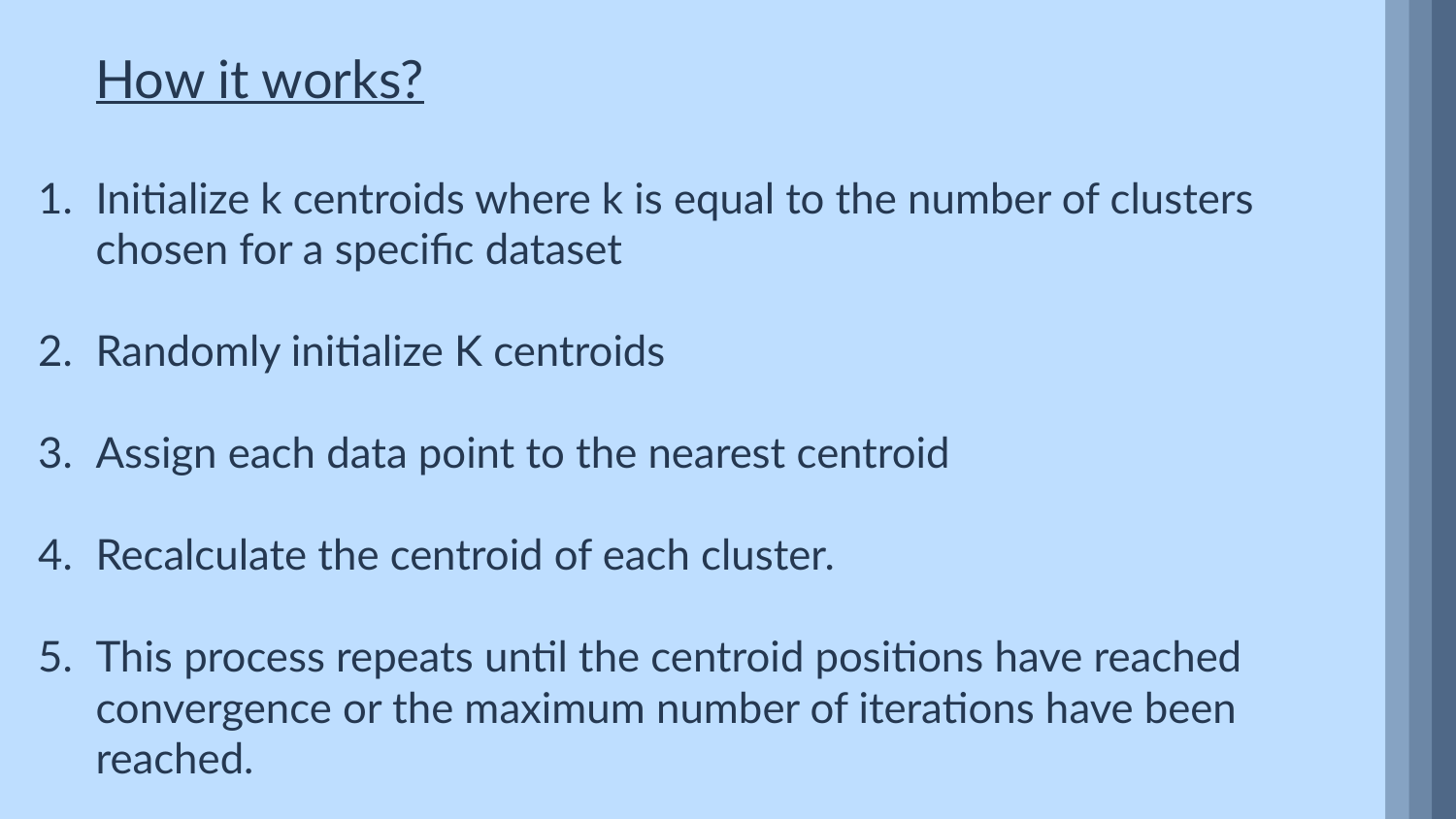

How it works?

Initialize k centroids where k is equal to the number of clusters chosen for a specific dataset

Randomly initialize K centroids

Assign each data point to the nearest centroid

Recalculate the centroid of each cluster.

This process repeats until the centroid positions have reached convergence or the maximum number of iterations have been reached.